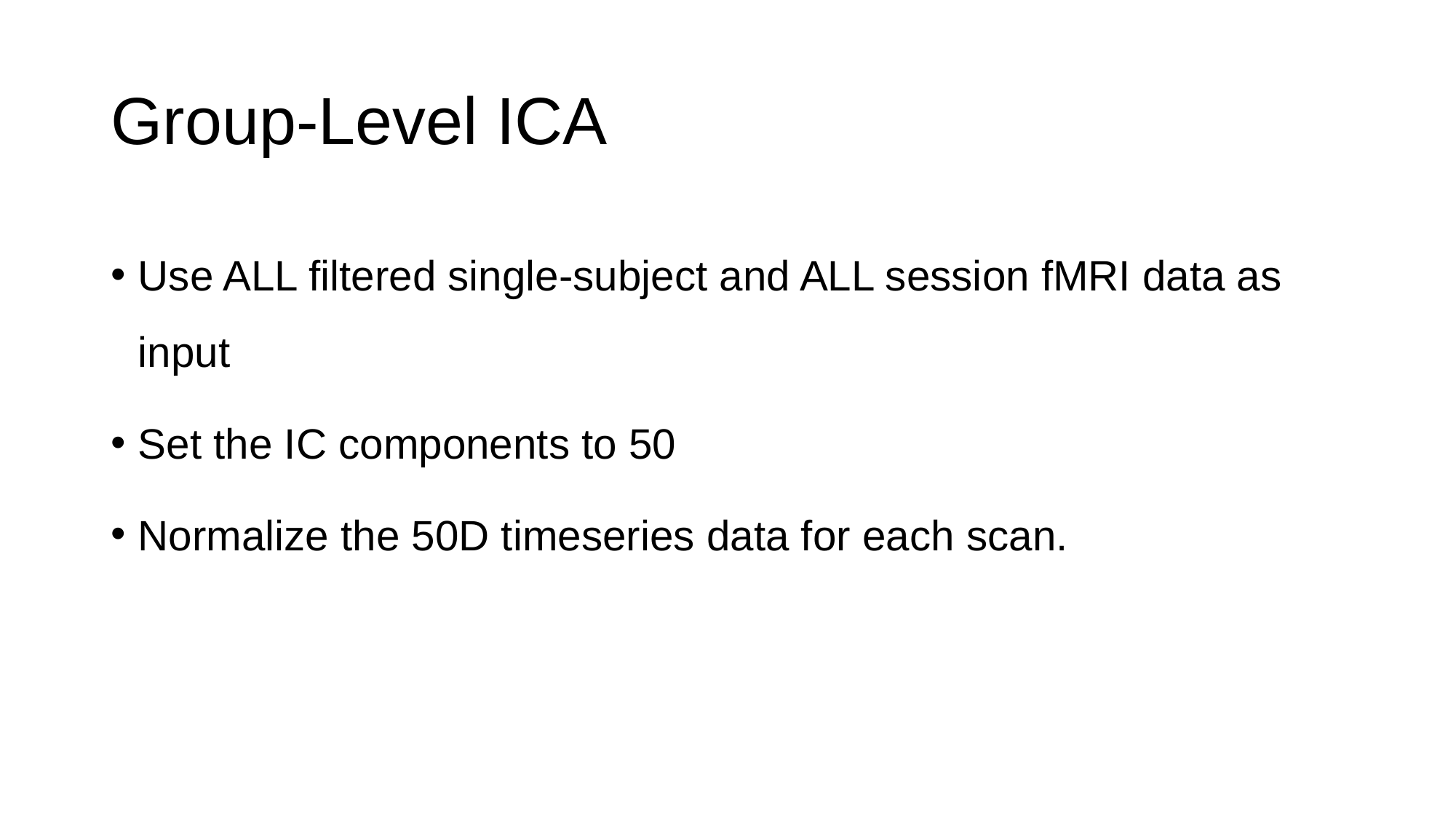

# Group-Level ICA
Use ALL filtered single-subject and ALL session fMRI data as input
Set the IC components to 50
Normalize the 50D timeseries data for each scan.